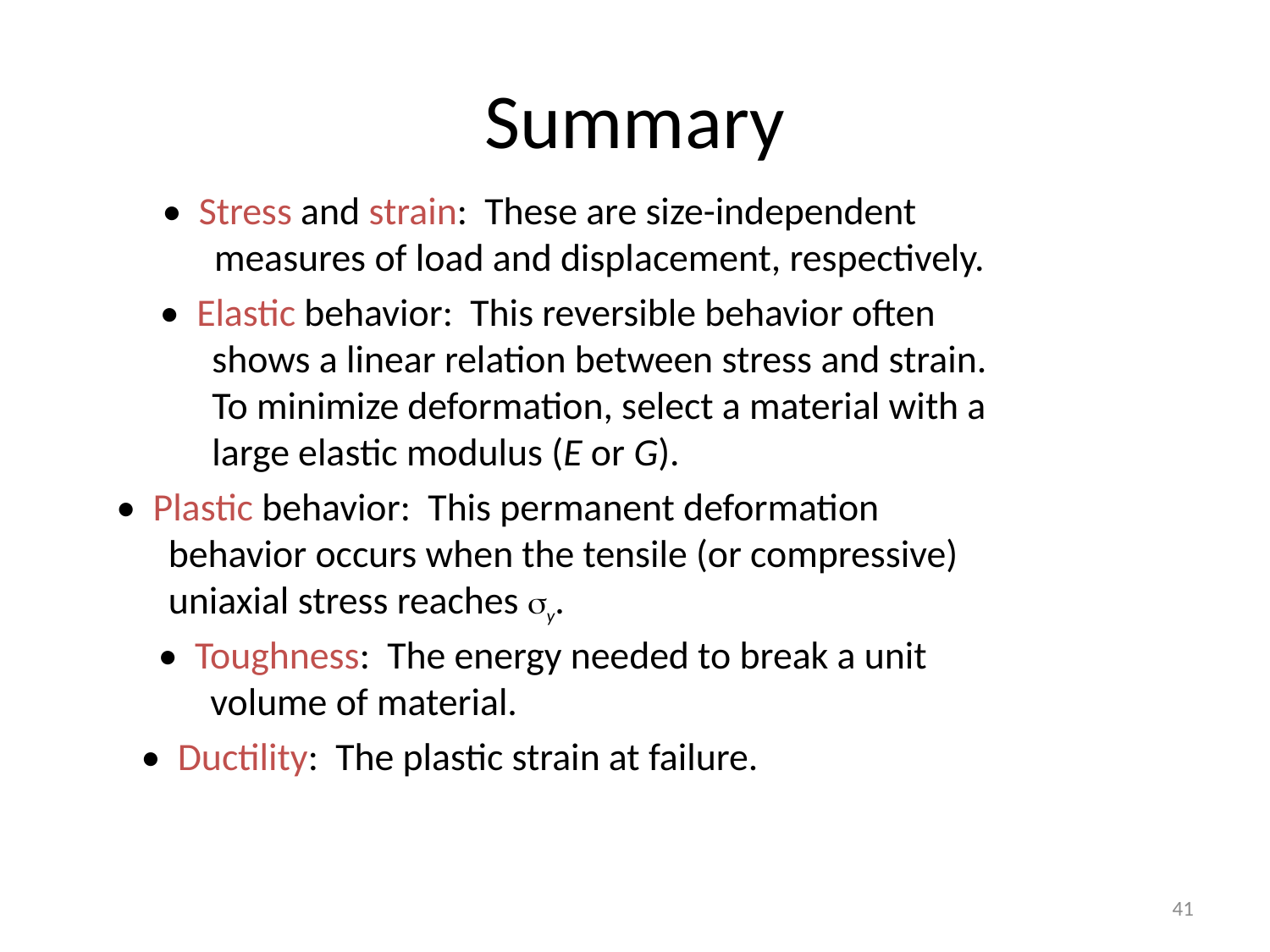

Summary
•  Stress and strain:  These are size-independent
      measures of load and displacement, respectively.
•  Elastic behavior:  This reversible behavior often
      shows a linear relation between stress and strain.
      To minimize deformation, select a material with a
      large elastic modulus (E or G).
•  Plastic behavior:  This permanent deformation
      behavior occurs when the tensile (or compressive)
      uniaxial stress reaches σy.
•  Toughness:  The energy needed to break a unit
      volume of material.
•  Ductility:  The plastic strain at failure.
41